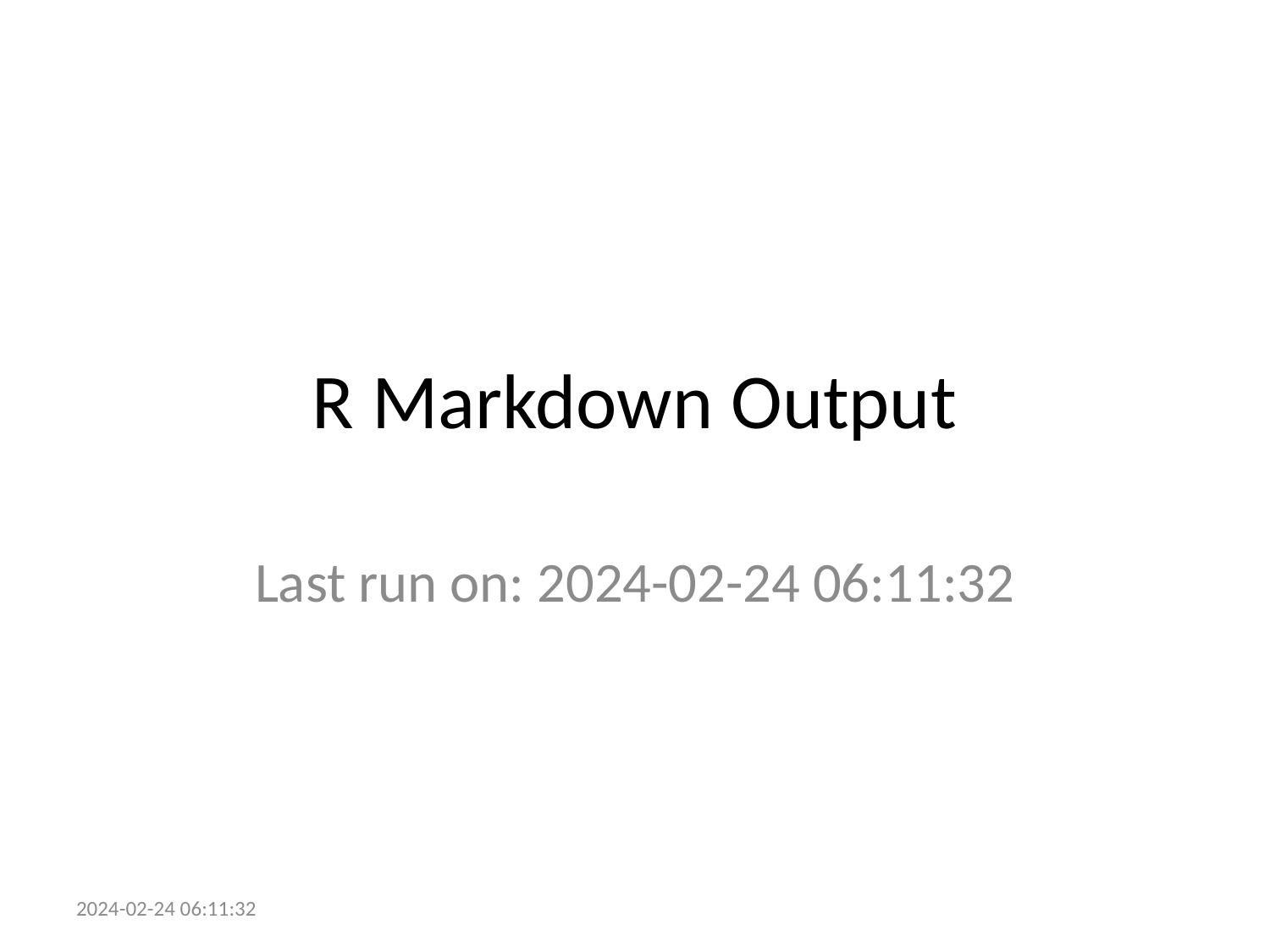

# R Markdown Output
Last run on: 2024-02-24 06:11:32
2024-02-24 06:11:32